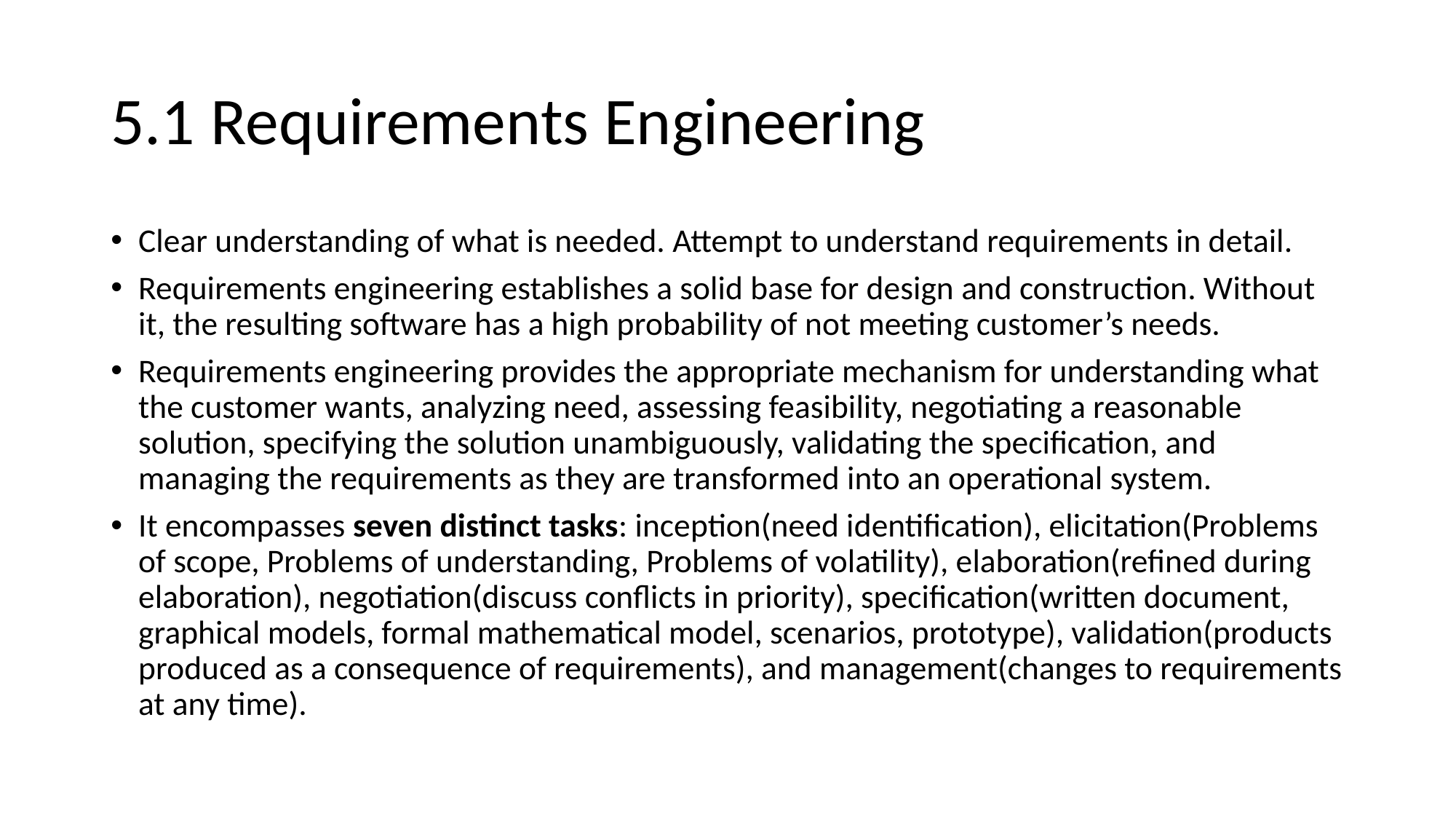

# 5.1 Requirements Engineering
Clear understanding of what is needed. Attempt to understand requirements in detail.
Requirements engineering establishes a solid base for design and construction. Without it, the resulting software has a high probability of not meeting customer’s needs.
Requirements engineering provides the appropriate mechanism for understanding what the customer wants, analyzing need, assessing feasibility, negotiating a reasonable solution, specifying the solution unambiguously, validating the specification, and managing the requirements as they are transformed into an operational system.
It encompasses seven distinct tasks: inception(need identification), elicitation(Problems of scope, Problems of understanding, Problems of volatility), elaboration(refined during elaboration), negotiation(discuss conflicts in priority), specification(written document, graphical models, formal mathematical model, scenarios, prototype), validation(products produced as a consequence of requirements), and management(changes to requirements at any time).